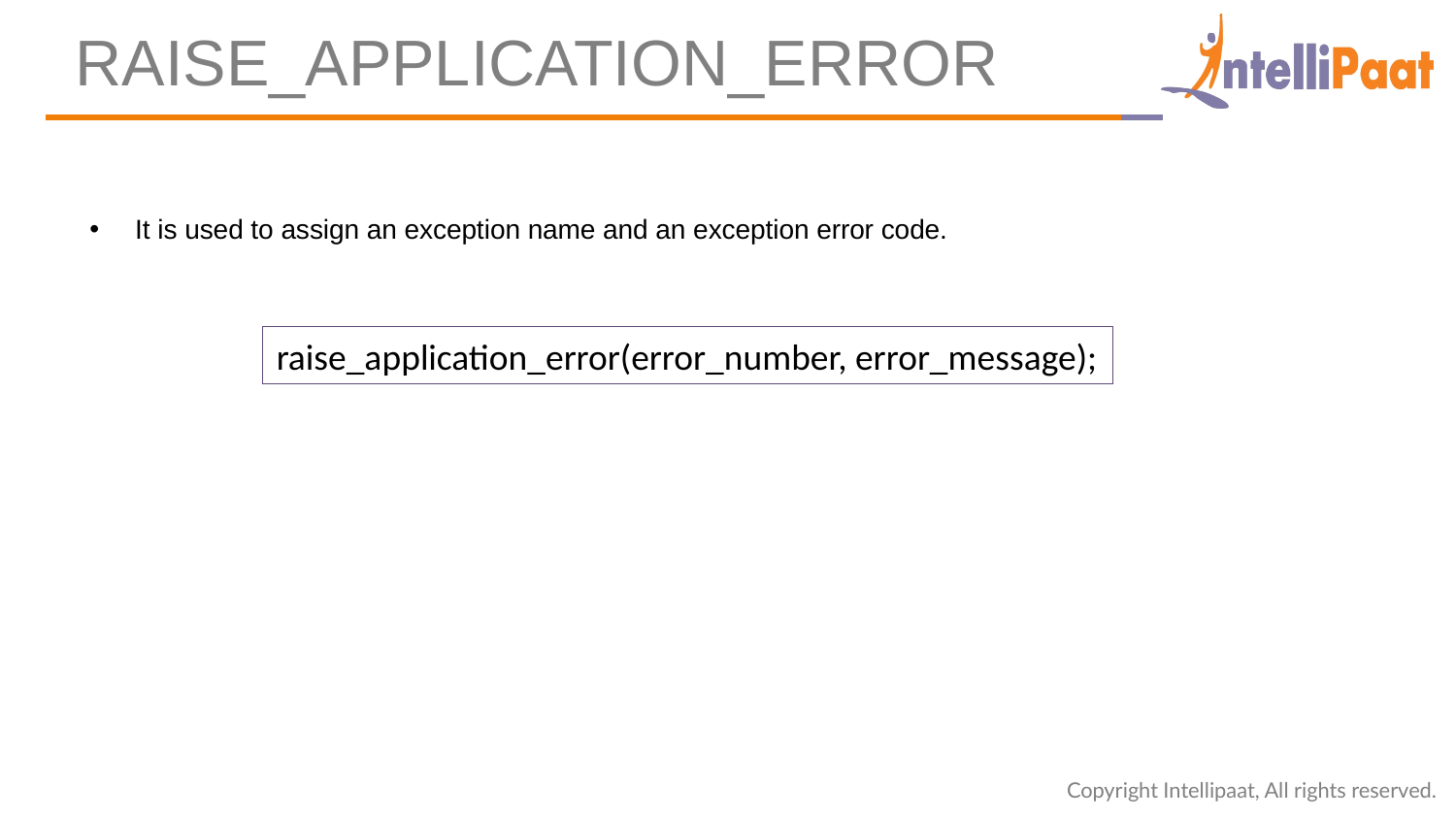

RAISE_APPLICATION_ERROR
It is used to assign an exception name and an exception error code.
raise_application_error(error_number, error_message);